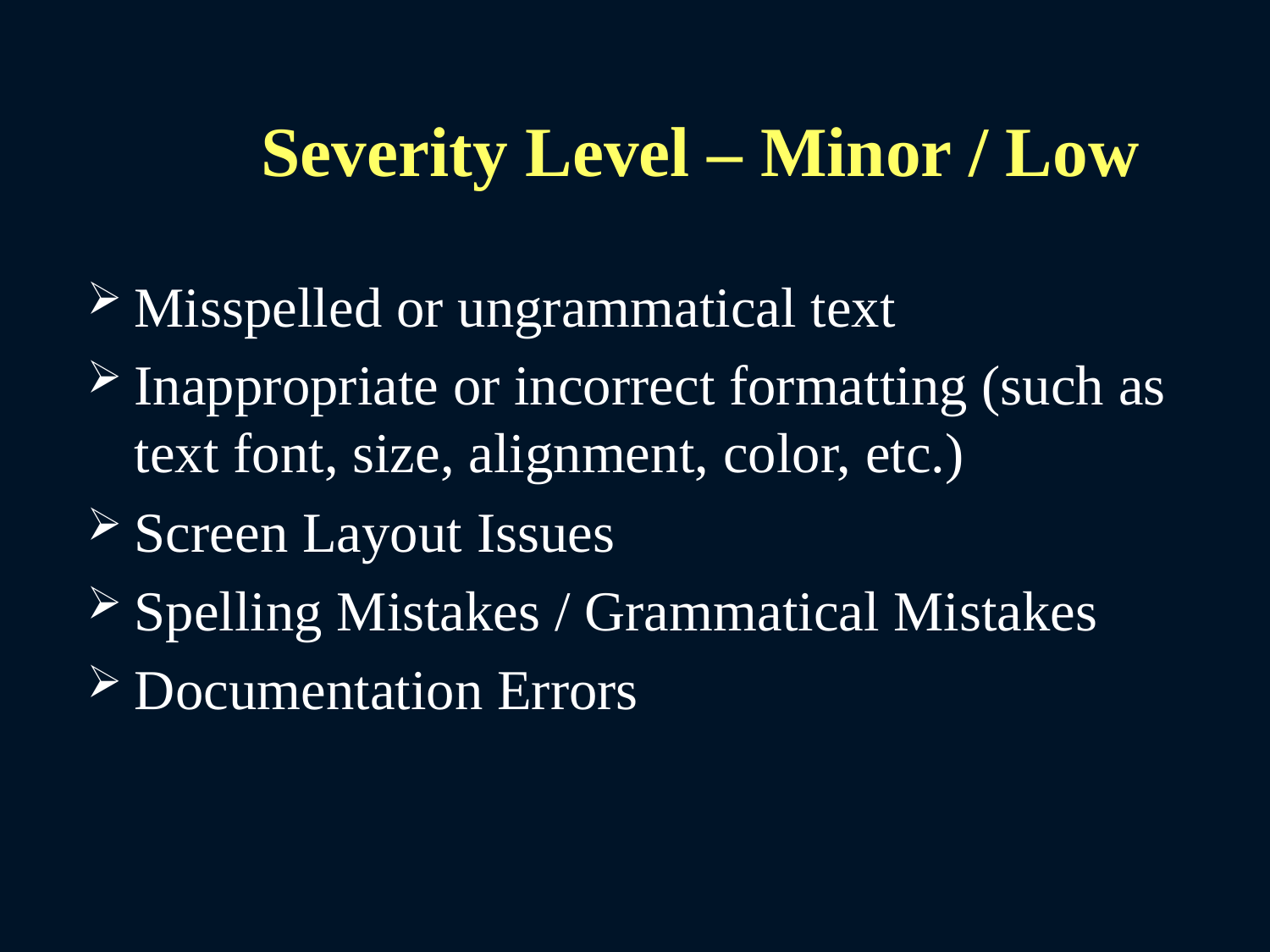

Severity Level – Minor / Low

Misspelled or ungrammatical text
Inappropriate or incorrect formatting (such as text font, size, alignment, color, etc.)
Screen Layout Issues
Spelling Mistakes / Grammatical Mistakes
Documentation Errors